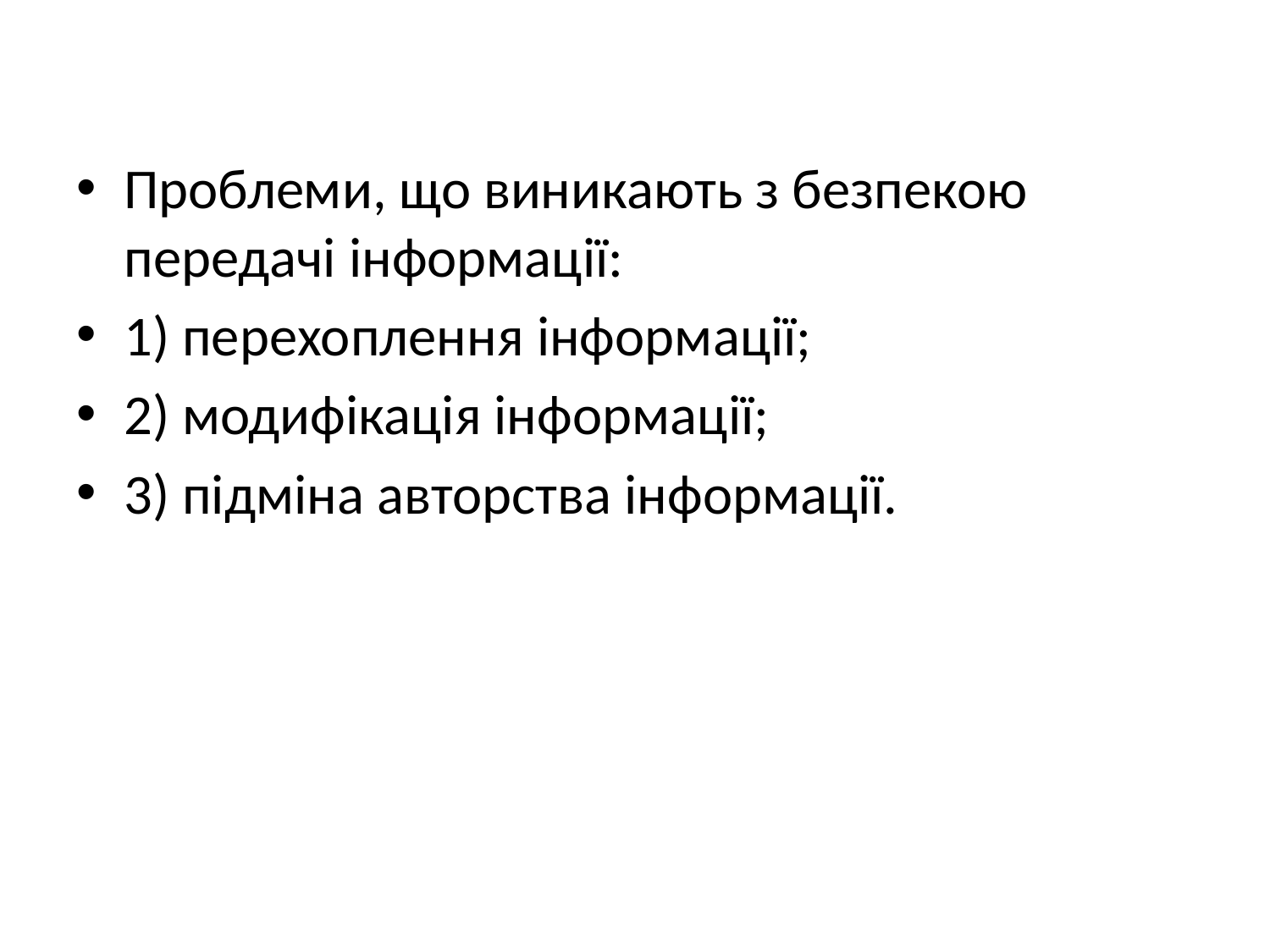

Проблеми, що виникають з безпекою передачі інформації:
1) перехоплення інформації;
2) модифікація інформації;
3) підміна авторства інформації.